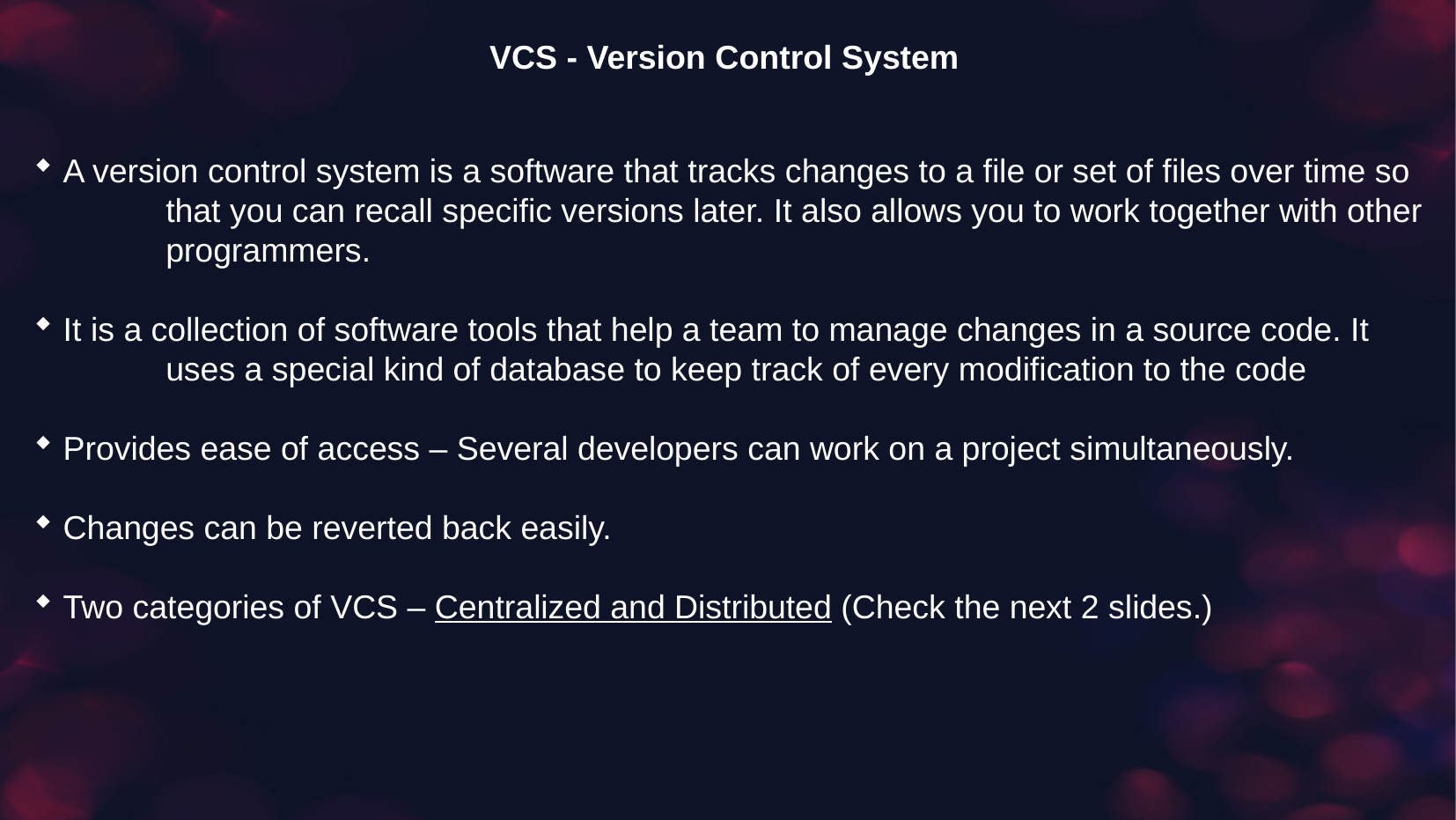

VCS - Version Control System

 A version control system is a software that tracks changes to a file or set of files over time so 	that you can recall specific versions later. It also allows you to work together with other 	programmers.

 It is a collection of software tools that help a team to manage changes in a source code. It 	uses a special kind of database to keep track of every modification to the code

 Provides ease of access – Several developers can work on a project simultaneously.

 Changes can be reverted back easily.

 Two categories of VCS – Centralized and Distributed (Check the next 2 slides.)